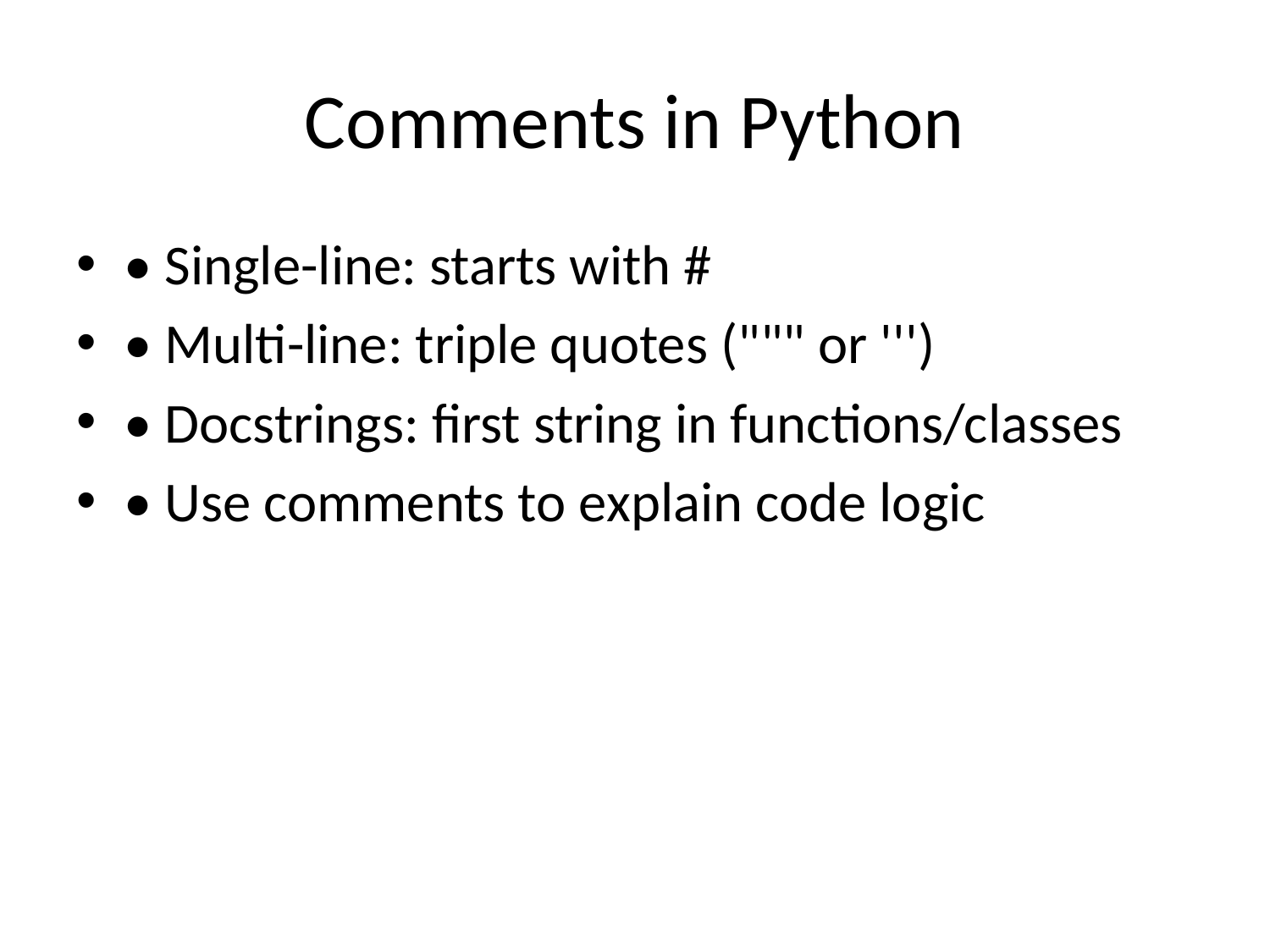

# Comments in Python
• Single-line: starts with #
• Multi-line: triple quotes (""" or ''')
• Docstrings: first string in functions/classes
• Use comments to explain code logic